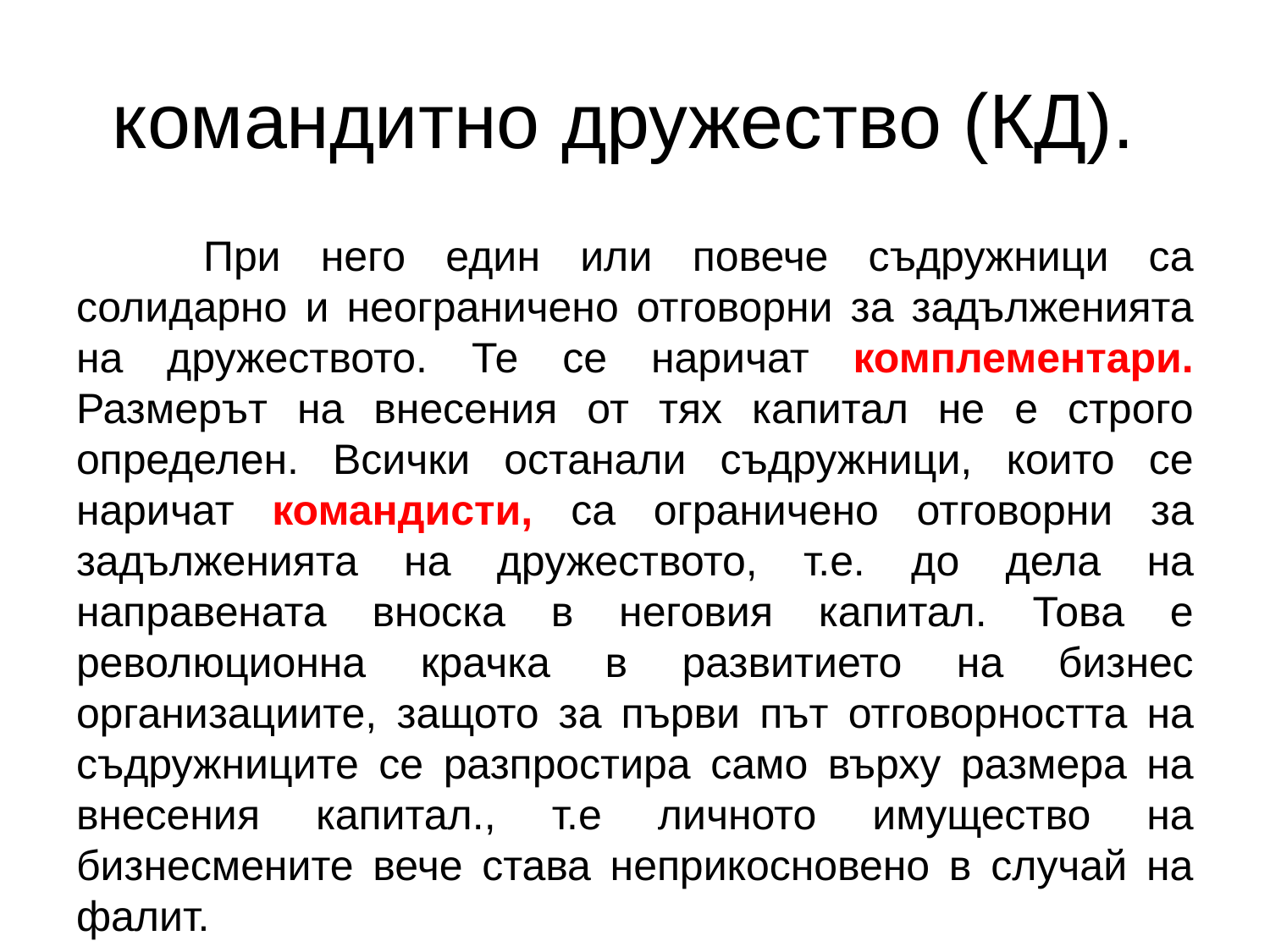

# командитно дружество (КД).
	При него един или повече съдружници са солидарно и неограничено отговорни за задълженията на дружеството. Те се наричат комплементари. Размерът на внесения от тях капитал не е строго определен. Всички останали съдружници, които се наричат командисти, са ограничено отговорни за задълженията на дружеството, т.е. до дела на направената вноска в неговия капитал. Това е революционна крачка в развитието на бизнес организациите, защото за първи път отговорността на съдружниците се разпростира само върху размера на внесения капитал., т.е личното имущество на бизнесмените вече става неприкосновено в случай на фалит.